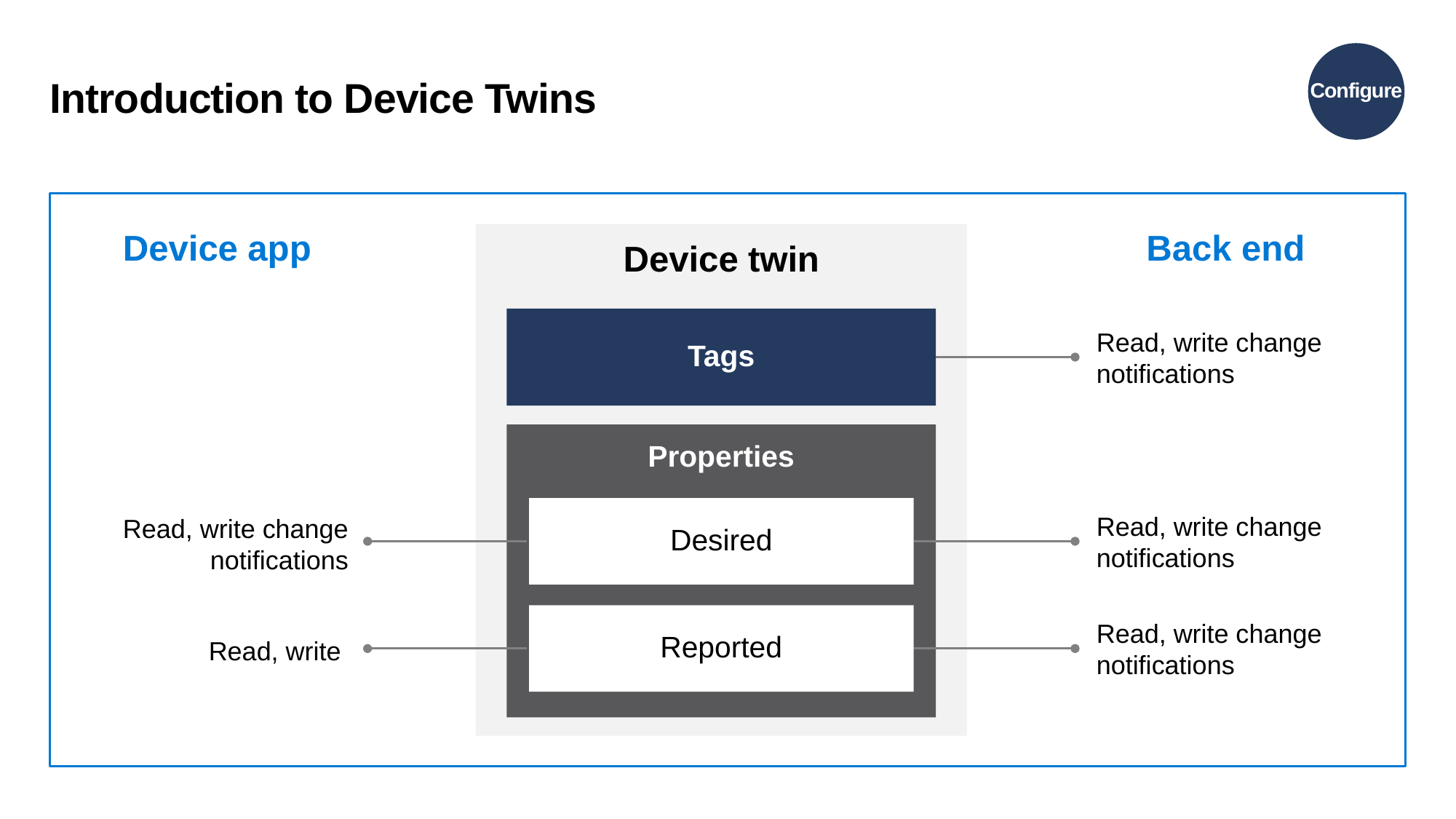

Configure
# Introduction to Device Twins

Device twin
Device app
Back end
Tags
Read, write change notifications
Properties
Desired
Read, write change notifications
Read, write change notifications
Reported
Read, write change notifications
Read, write